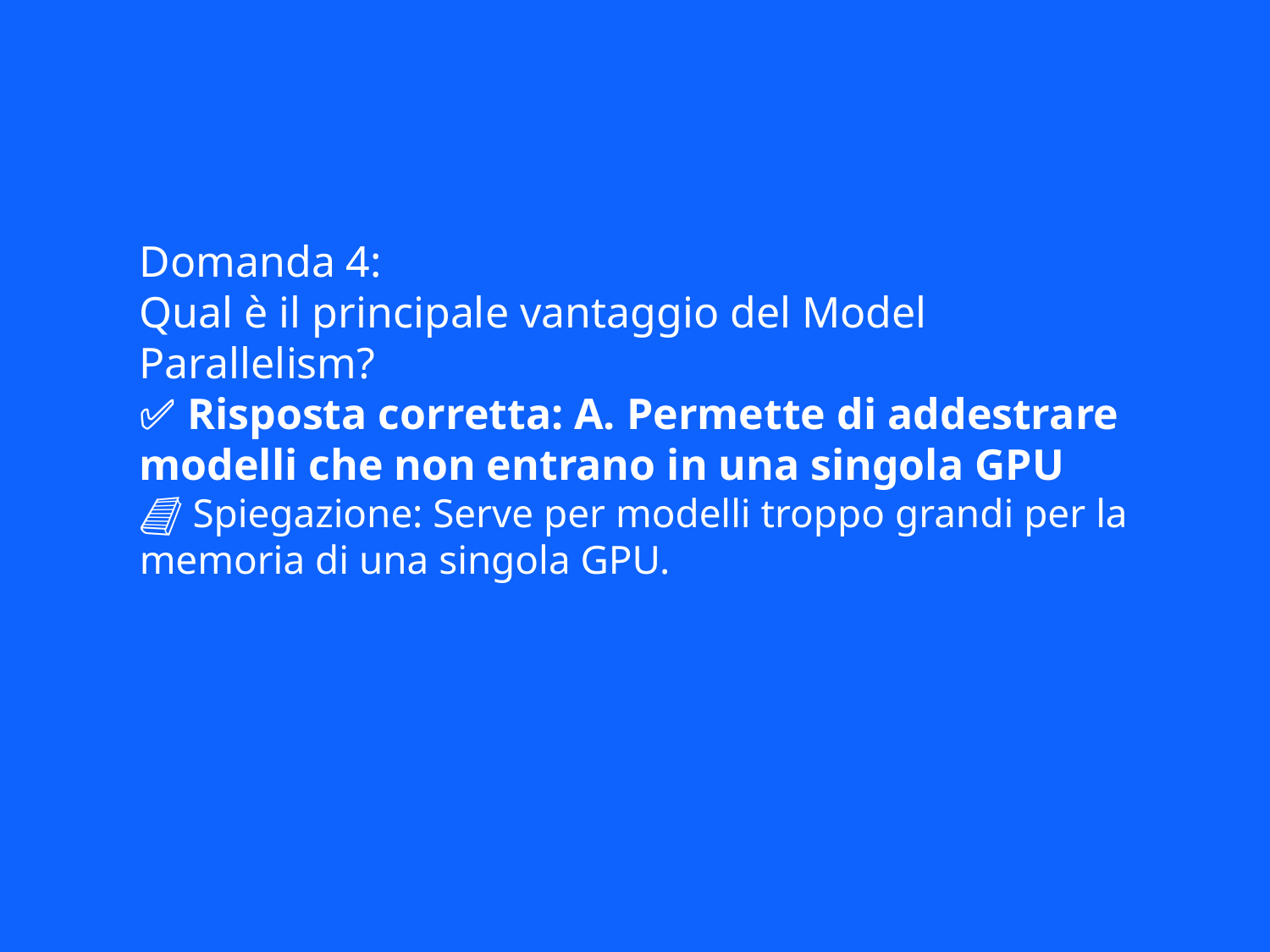

Domanda 4:
Qual è il principale vantaggio del Model Parallelism?
✅ Risposta corretta: A. Permette di addestrare modelli che non entrano in una singola GPU
📘 Spiegazione: Serve per modelli troppo grandi per la memoria di una singola GPU.